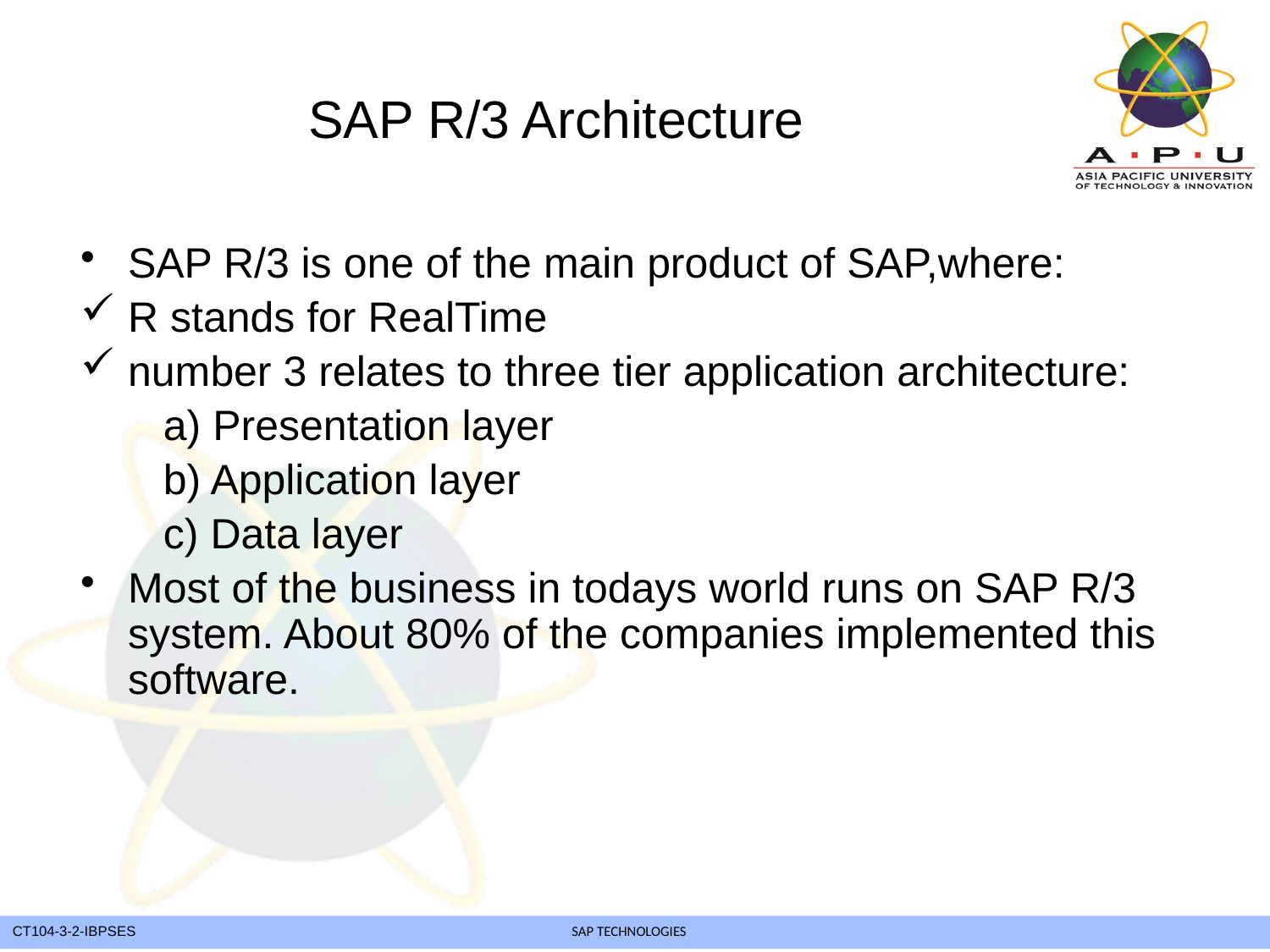

# SAP R/3 Architecture
SAP R/3 is one of the main product of SAP,where:
R stands for RealTime
number 3 relates to three tier application architecture:
       a) Presentation layer
       b) Application layer
       c) Data layer
Most of the business in todays world runs on SAP R/3 system. About 80% of the companies implemented this software.